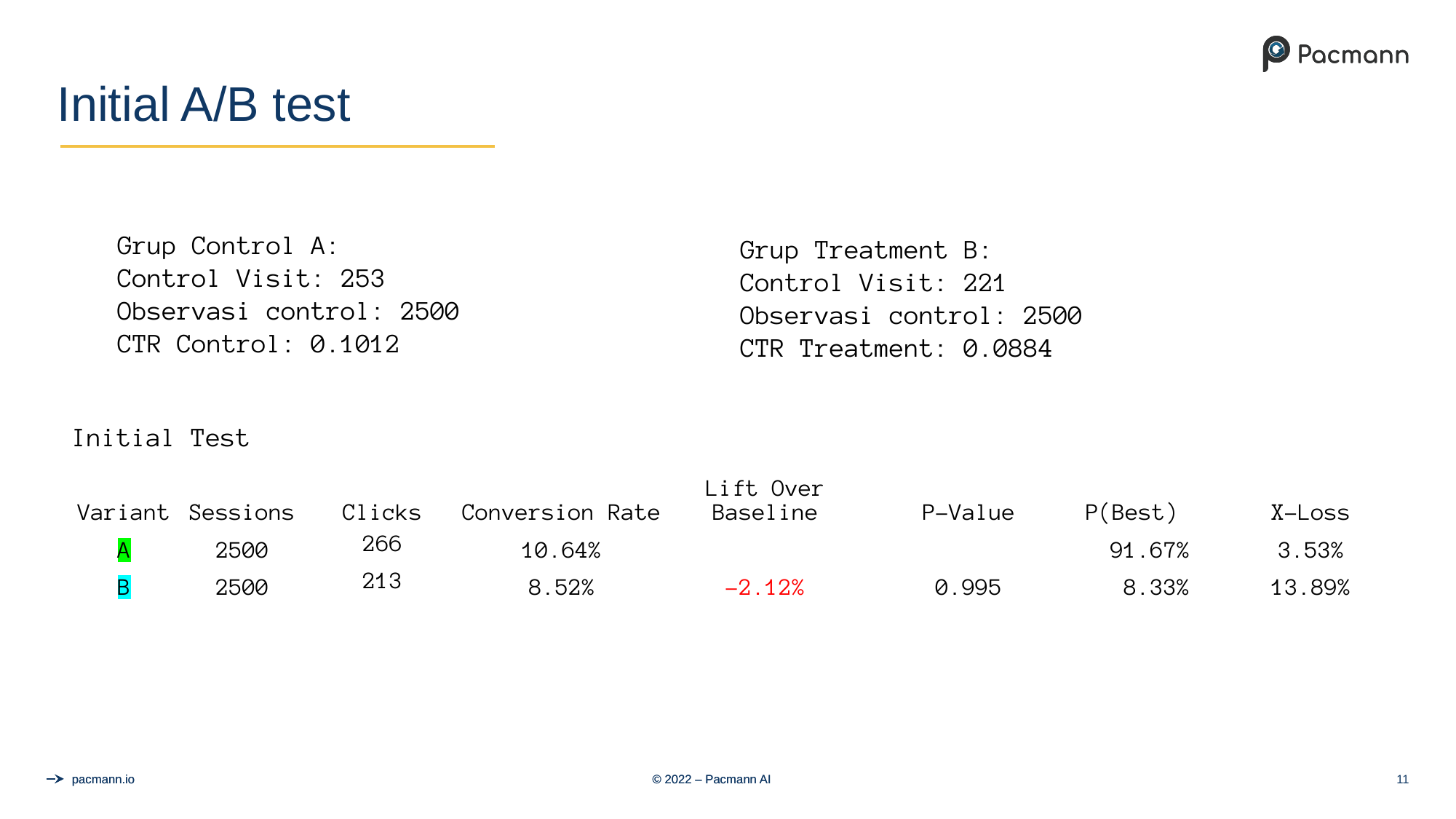

# Initial A/B test
Grup Control A:
Control Visit: 253
Observasi control: 2500
CTR Control: 0.1012
Grup Treatment B:
Control Visit: 221
Observasi control: 2500
CTR Treatment: 0.0884
| Initial Test |  |  |  |  |  |  |  |
| --- | --- | --- | --- | --- | --- | --- | --- |
| Variant | Sessions | Clicks | Conversion Rate | Lift Over Baseline | P-Value | P(Best) | X-Loss |
| A | 2500 | 266 | 10.64% |  |  | 91.67% | 3.53% |
| B | 2500 | 213 | 8.52% | -2.12% | 0.995 | 8.33% | 13.89% |